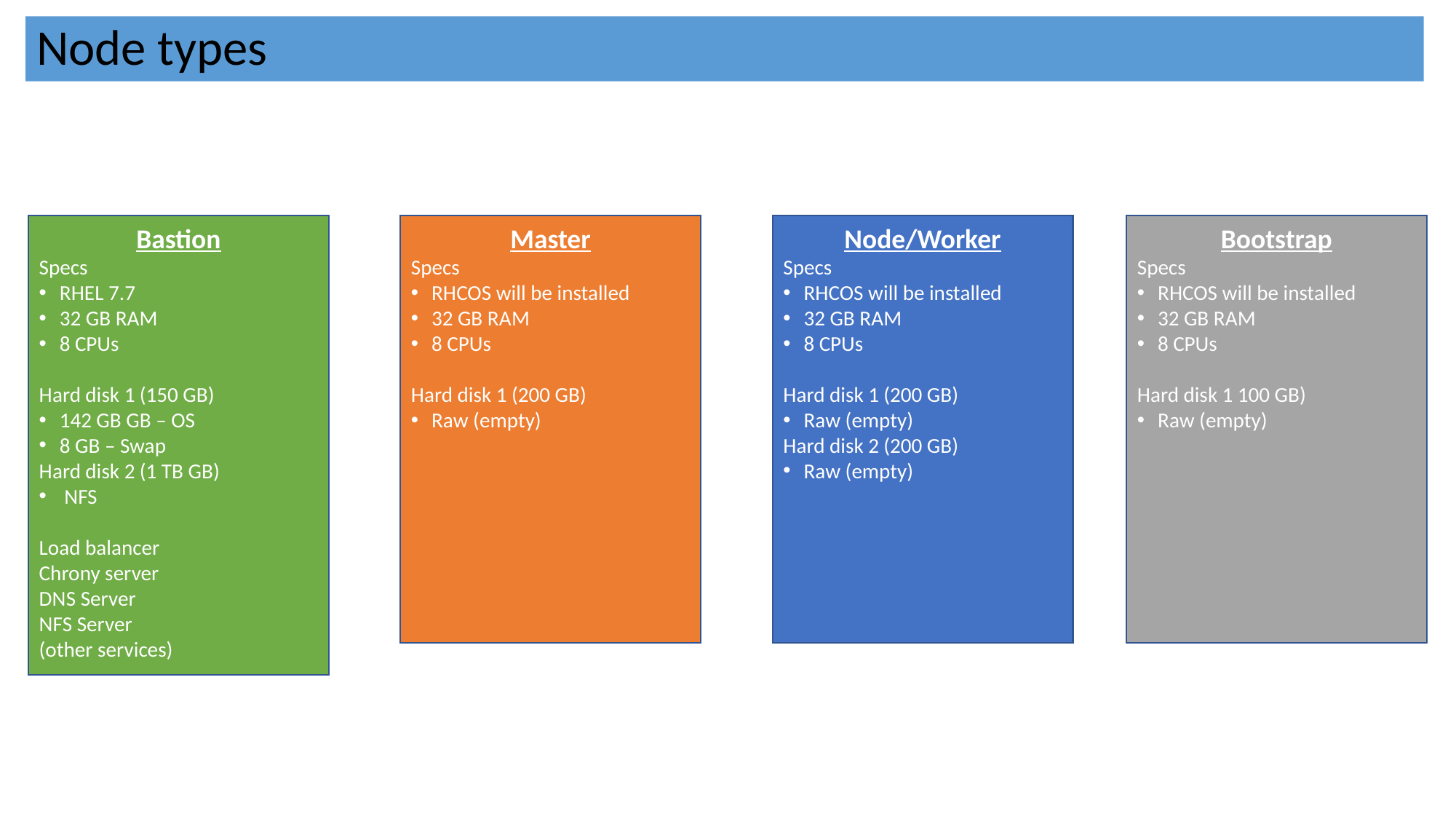

# Node types
Bootstrap
Specs
RHCOS will be installed
32 GB RAM
8 CPUs

Hard disk 1 100 GB)
Raw (empty)
Master
Specs
RHCOS will be installed
32 GB RAM
8 CPUs

Hard disk 1 (200 GB)
Raw (empty)
Node/Worker
Specs
RHCOS will be installed
32 GB RAM
8 CPUs

Hard disk 1 (200 GB)
Raw (empty)
Hard disk 2 (200 GB)
Raw (empty)

Bastion
Specs
RHEL 7.7
32 GB RAM
8 CPUs

Hard disk 1 (150 GB)
142 GB GB – OS
8 GB – Swap
Hard disk 2 (1 TB GB)
 NFS

Load balancer
Chrony server
DNS Server
NFS Server
(other services)